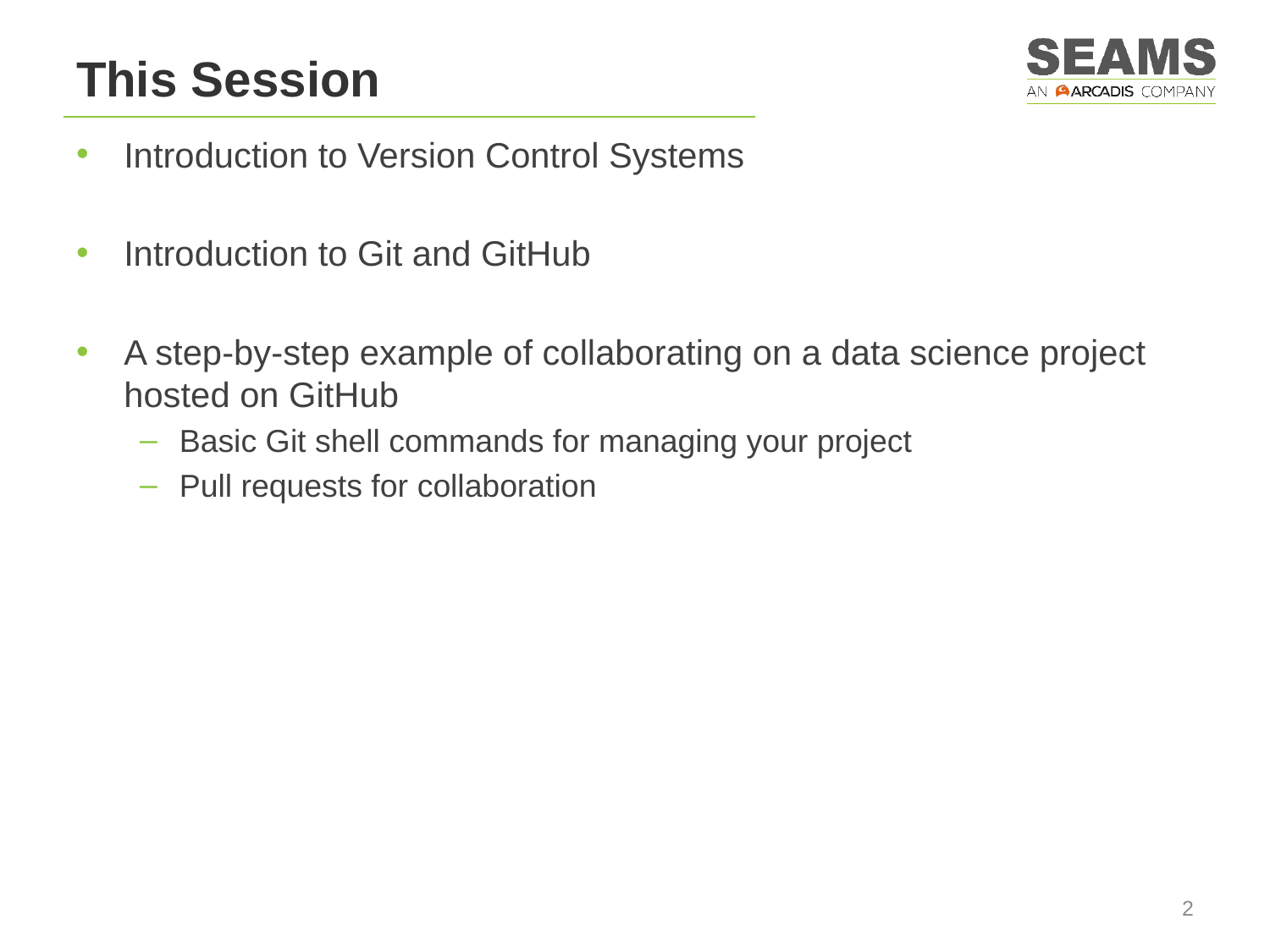

# This Session
Introduction to Version Control Systems

Introduction to Git and GitHub

A step-by-step example of collaborating on a data science project hosted on GitHub
Basic Git shell commands for managing your project
Pull requests for collaboration
2